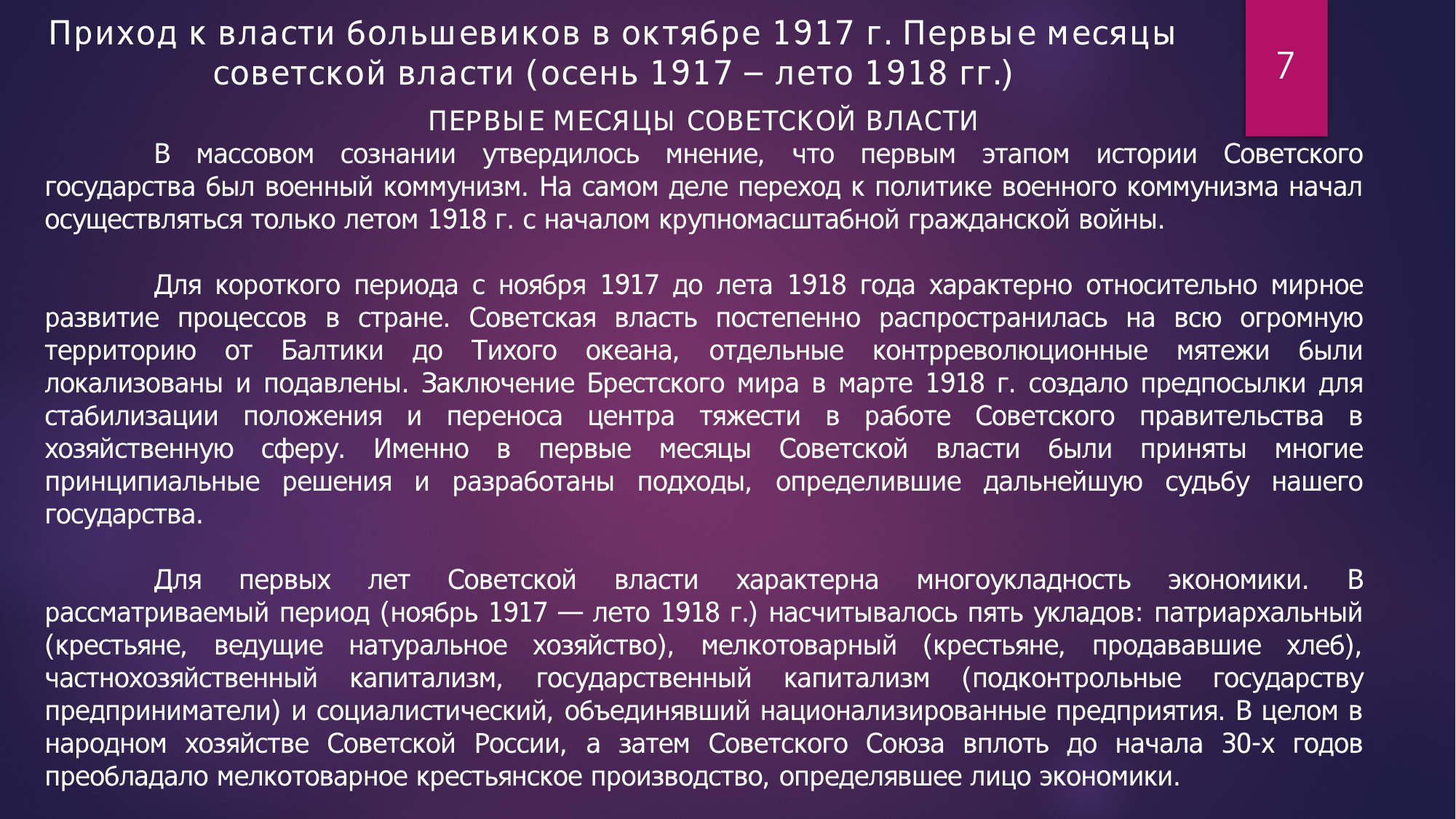

Приход к власти большевиков в октябре 1917 г. Первые месяцы советской власти (осень 1917 – лето 1918 гг.)
7
ПЕРВЫЕ МЕСЯЦЫ СОВЕТСКОЙ ВЛАСТИ
	В массовом сознании утвердилось мнение, что первым этапом истории Советского государства был военный коммунизм. На самом деле переход к политике военного коммунизма начал осуществляться только летом 1918 г. с началом крупномасштабной гражданской войны.

	Для короткого периода с ноября 1917 до лета 1918 года характерно относительно мирное развитие процессов в стране. Советская власть постепенно распространилась на всю огромную территорию от Балтики до Тихого океана, отдельные контрреволюционные мятежи были локализованы и подавлены. Заключение Брестского мира в марте 1918 г. создало предпосылки для стабилизации положения и переноса центра тяжести в работе Советского правительства в хозяйственную сферу. Именно в первые месяцы Советской власти были приняты многие принципиальные решения и разработаны подходы, определившие дальнейшую судьбу нашего государства.

	Для первых лет Советской власти характерна многоукладность экономики. В рассматриваемый период (ноябрь 1917 — лето 1918 г.) насчитывалось пять укладов: патриархальный (крестьяне, ведущие натуральное хозяйство), мелкотоварный (крестьяне, продававшие хлеб), частнохозяйственный капитализм, государственный капитализм (подконтрольные государству предприниматели) и социалистический, объединявший национализированные предприятия. В целом в народном хозяйстве Советской России, а затем Советского Союза вплоть до начала 30-х годов преобладало мелкотоварное крестьянское производство, определявшее лицо экономики.